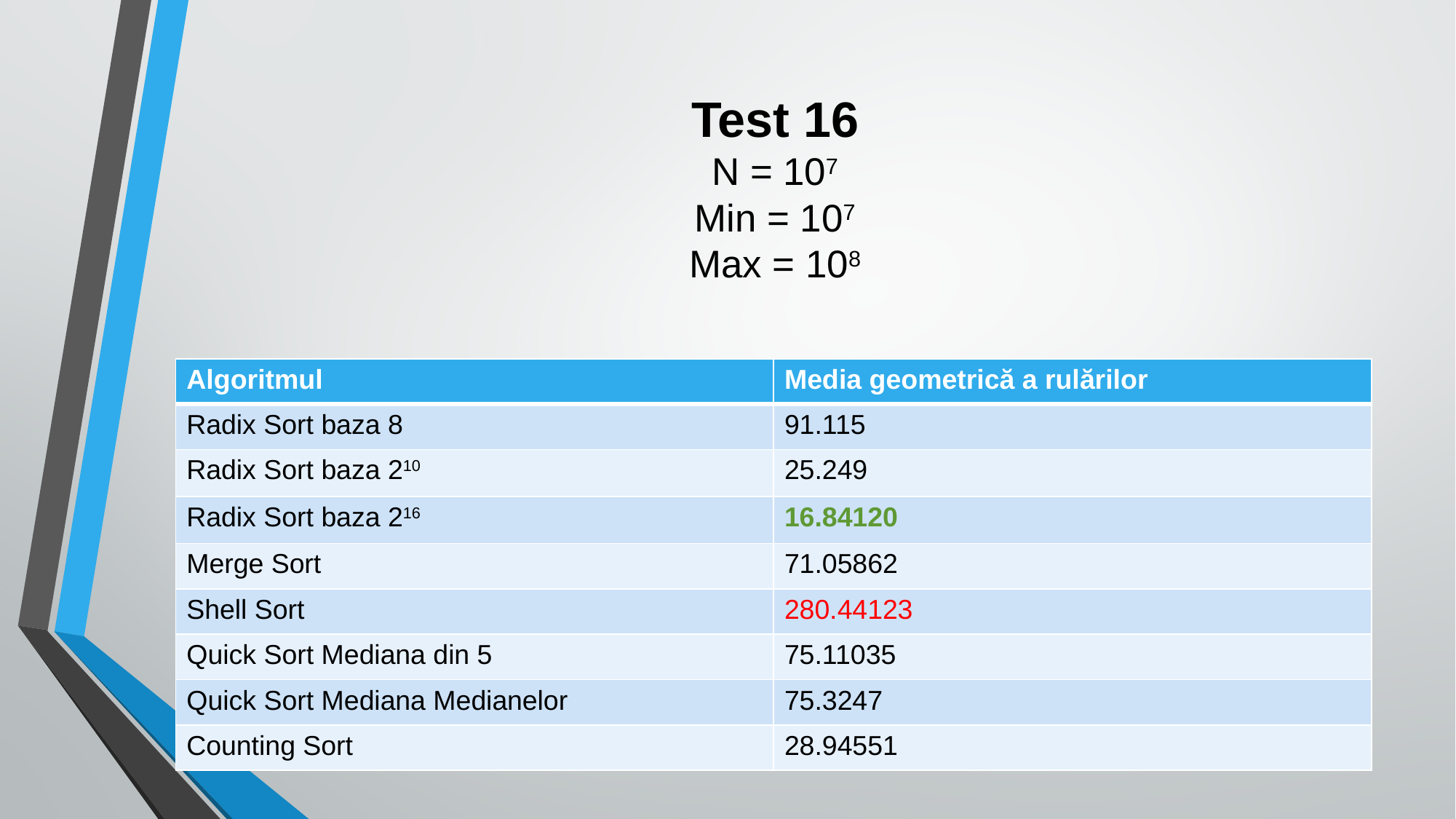

# Test 16 N = 107 Min = 107 Max = 108
| Algoritmul | Media geometrică a rulărilor |
| --- | --- |
| Radix Sort baza 8 | 91.115 |
| Radix Sort baza 210 | 25.249 |
| Radix Sort baza 216 | 16.84120 |
| Merge Sort | 71.05862 |
| Shell Sort | 280.44123 |
| Quick Sort Mediana din 5 | 75.11035 |
| Quick Sort Mediana Medianelor | 75.3247 |
| Counting Sort | 28.94551 |